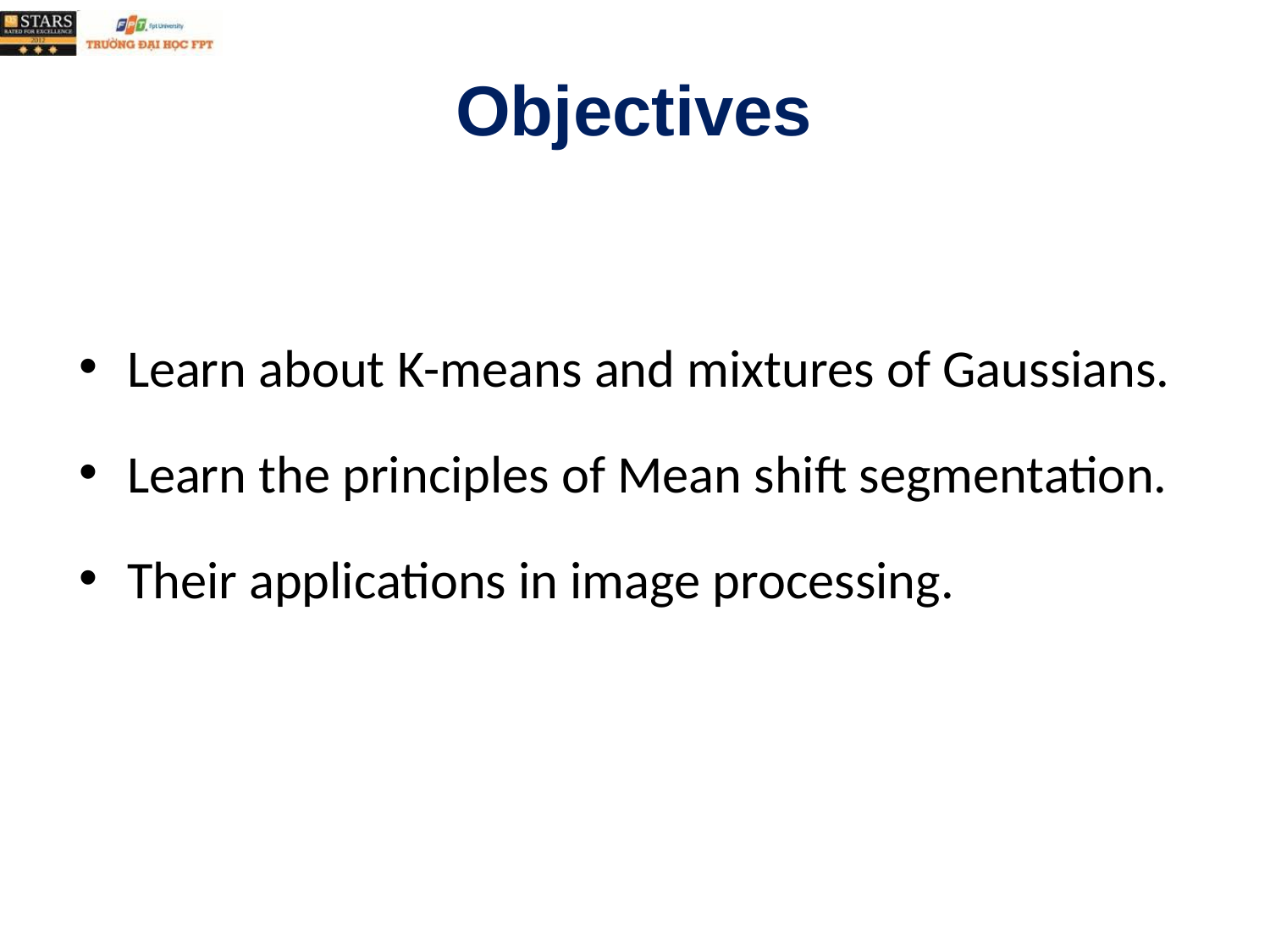

# Objectives
Learn about K-means and mixtures of Gaussians.
Learn the principles of Mean shift segmentation.
Their applications in image processing.